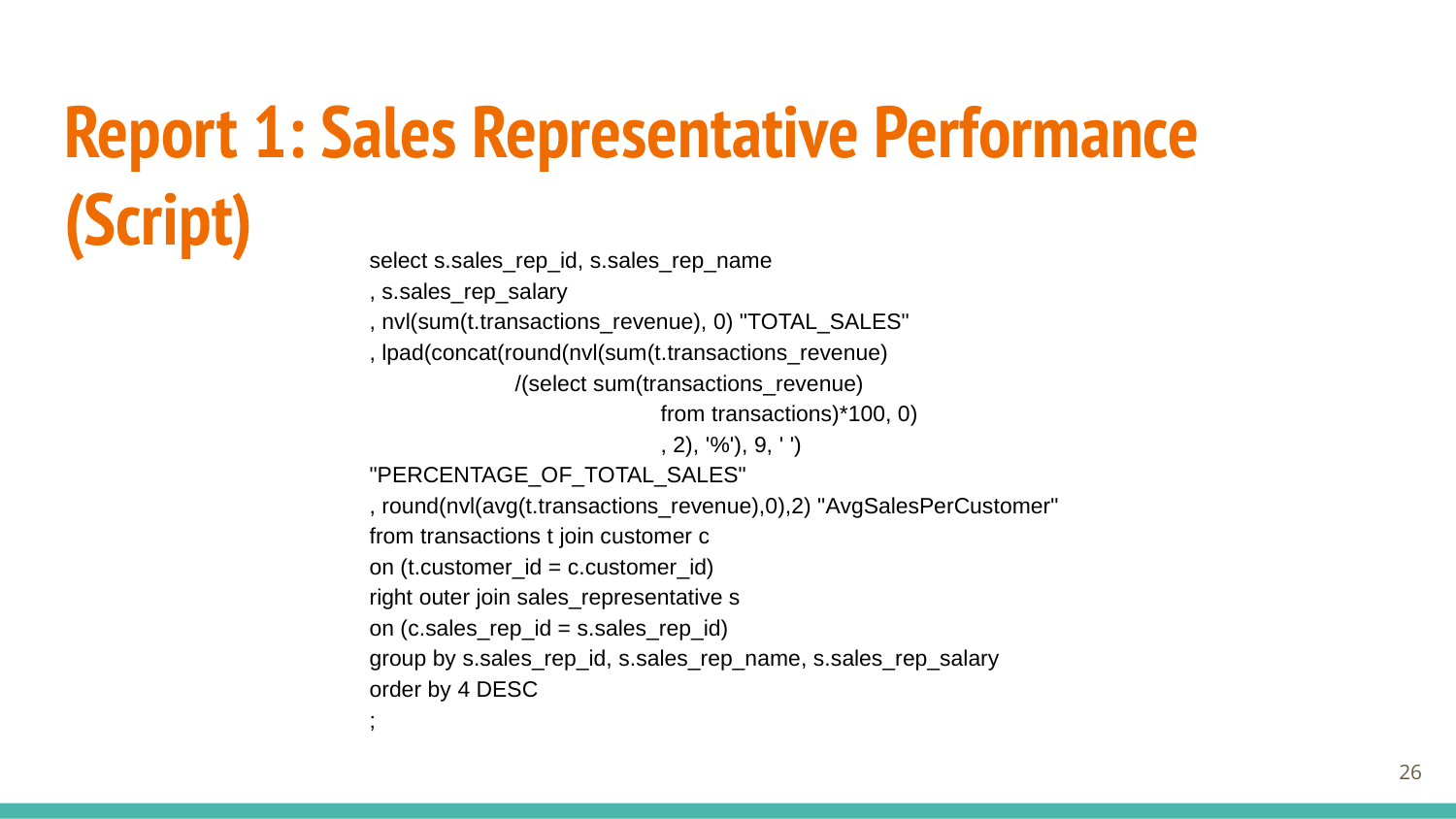

# Report 1: Sales Representative Performance (Script)

select s.sales_rep_id, s.sales_rep_name
, s.sales_rep_salary
, nvl(sum(t.transactions_revenue), 0) "TOTAL_SALES"
, lpad(concat(round(nvl(sum(t.transactions_revenue)
                    	/(select sum(transactions_revenue)
                        	from transactions)*100, 0)
                        	, 2), '%'), 9, ' ') "PERCENTAGE_OF_TOTAL_SALES"
, round(nvl(avg(t.transactions_revenue),0),2) "AvgSalesPerCustomer"
from transactions t join customer c
on (t.customer_id = c.customer_id)
right outer join sales_representative s
on (c.sales_rep_id = s.sales_rep_id)
group by s.sales_rep_id, s.sales_rep_name, s.sales_rep_salary
order by 4 DESC
;
26